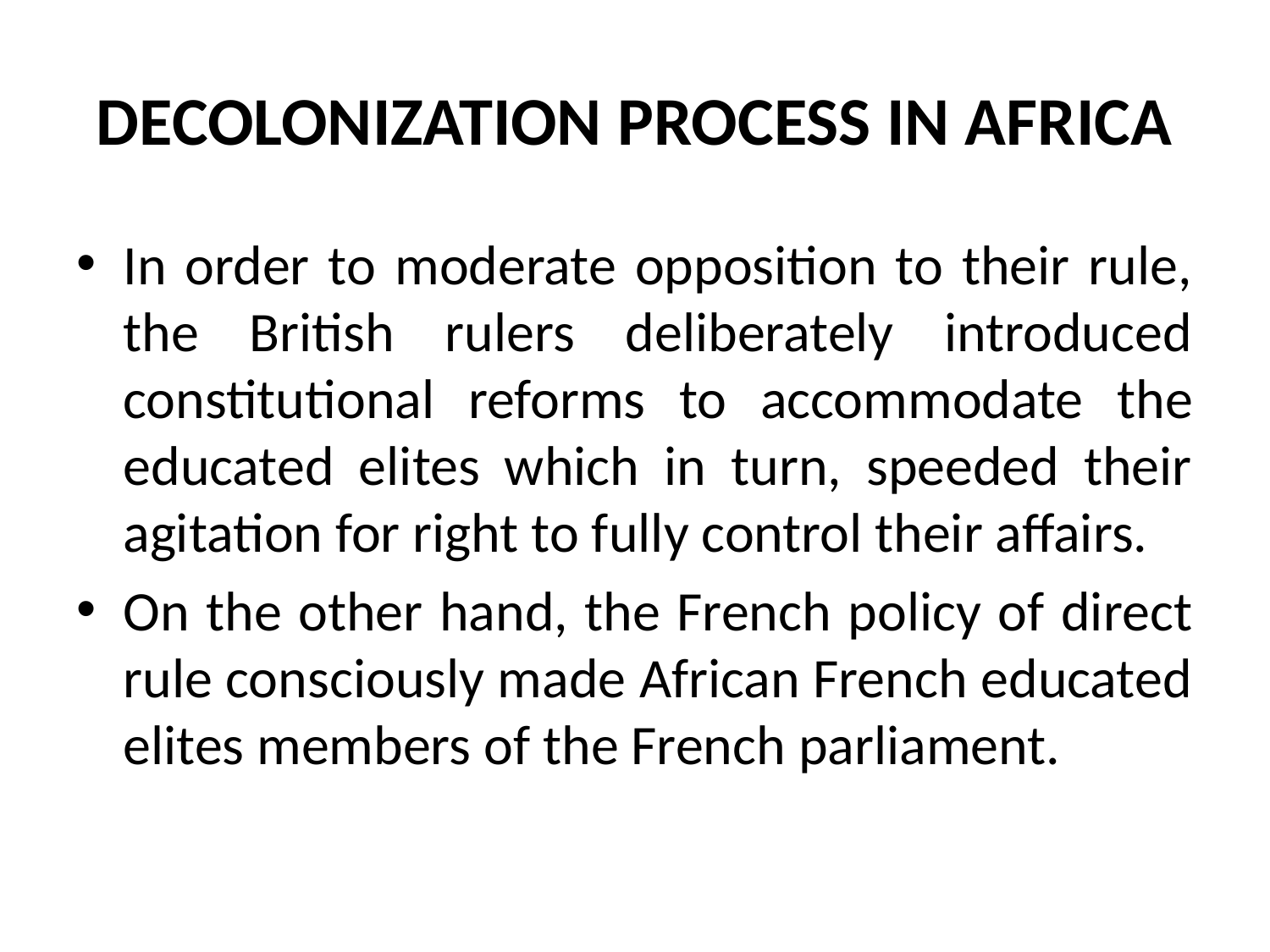

# DECOLONIZATION PROCESS IN AFRICA
In order to moderate opposition to their rule, the British rulers deliberately introduced constitutional reforms to accommodate the educated elites which in turn, speeded their agitation for right to fully control their affairs.
On the other hand, the French policy of direct rule consciously made African French educated elites members of the French parliament.